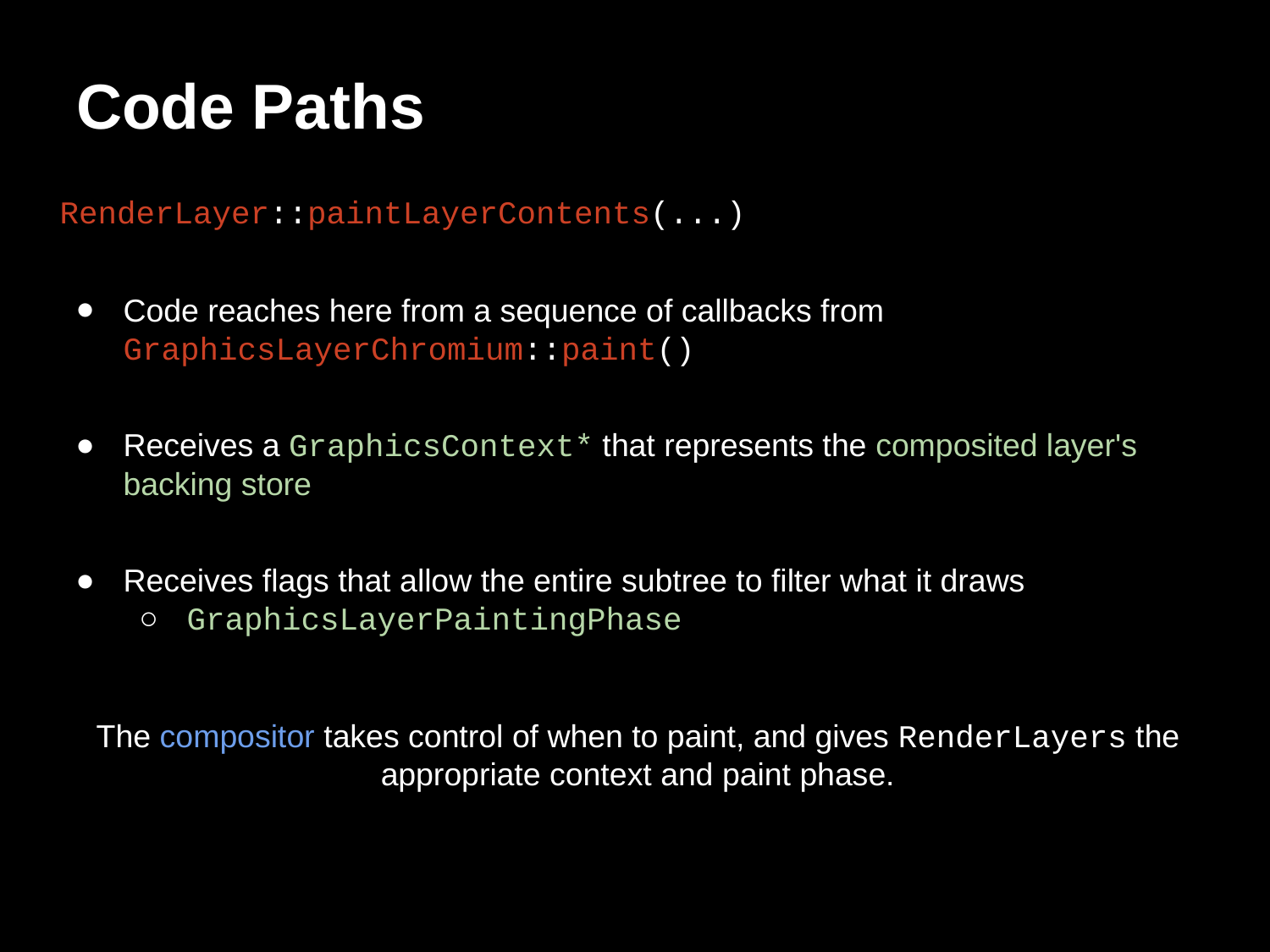

# Code Paths
RenderLayer::paintLayerContents(...)

Code reaches here from a sequence of callbacks from GraphicsLayerChromium::paint()

Receives a GraphicsContext* that represents the composited layer's backing store

Receives flags that allow the entire subtree to filter what it draws
GraphicsLayerPaintingPhase
The compositor takes control of when to paint, and gives RenderLayers the appropriate context and paint phase.